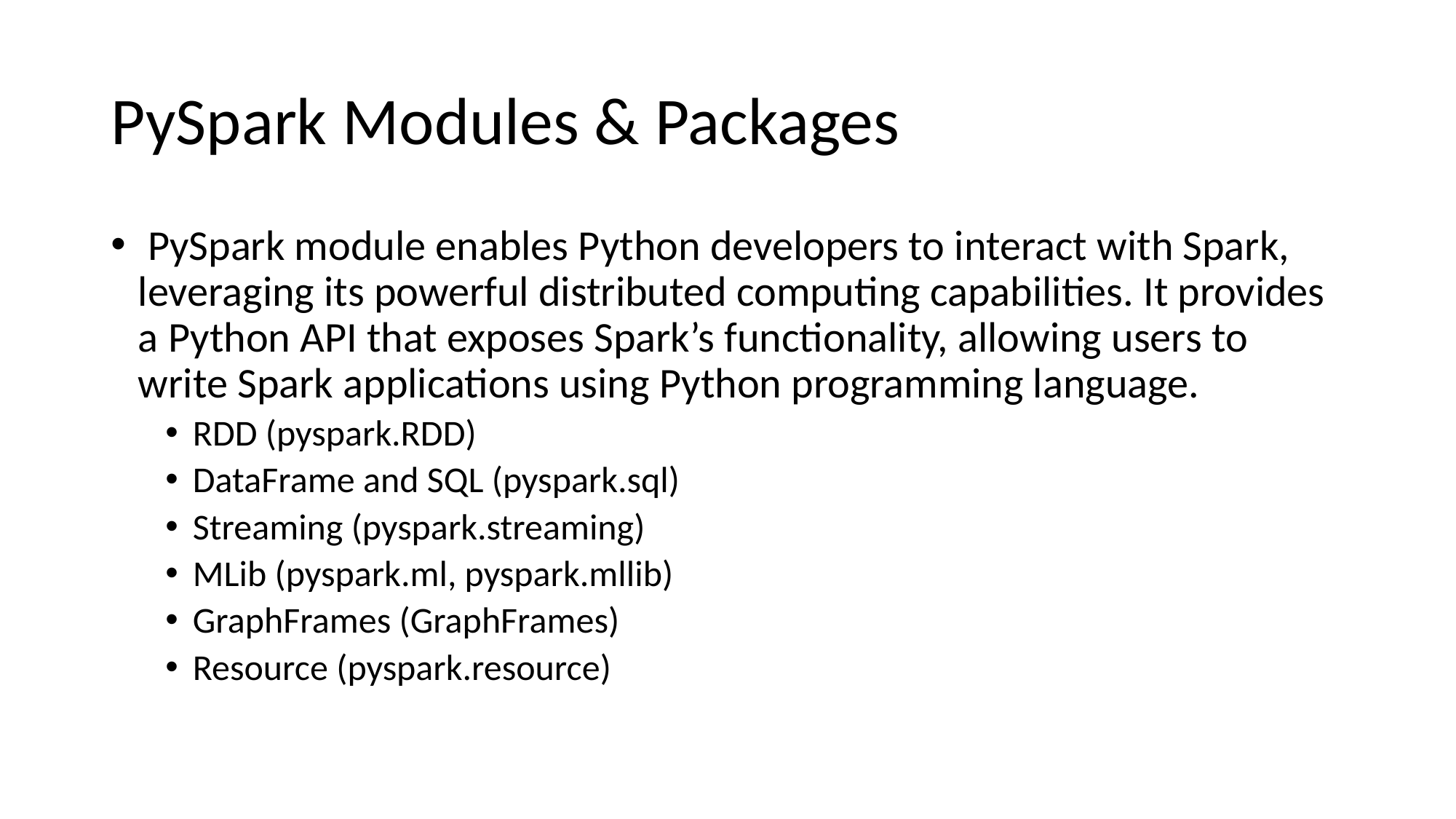

# PySpark Modules & Packages
 PySpark module enables Python developers to interact with Spark, leveraging its powerful distributed computing capabilities. It provides a Python API that exposes Spark’s functionality, allowing users to write Spark applications using Python programming language.
RDD (pyspark.RDD)
DataFrame and SQL (pyspark.sql)
Streaming (pyspark.streaming)
MLib (pyspark.ml, pyspark.mllib)
GraphFrames (GraphFrames)
Resource (pyspark.resource)